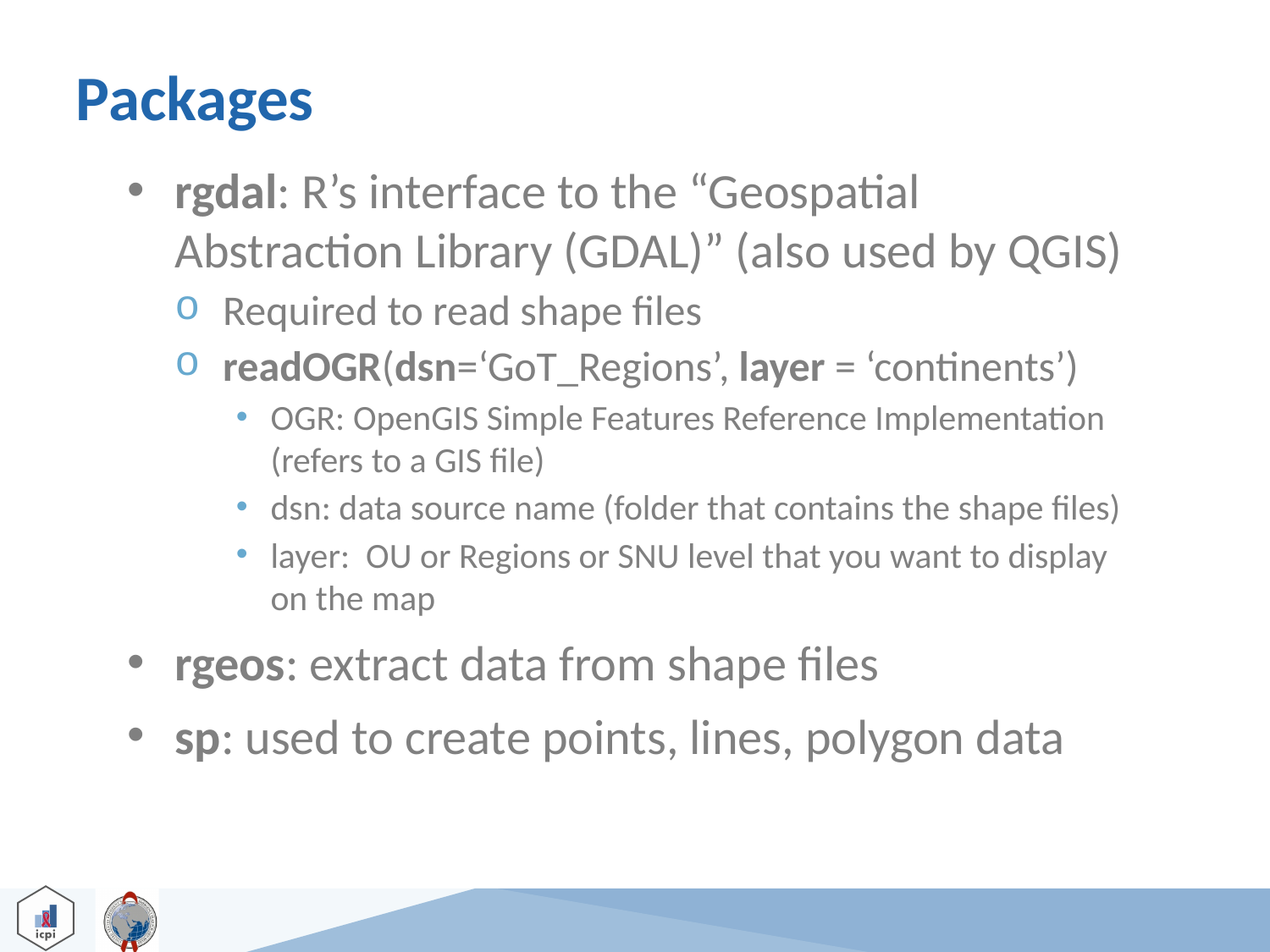

# Packages
rgdal: R’s interface to the “Geospatial Abstraction Library (GDAL)” (also used by QGIS)
Required to read shape files
readOGR(dsn=‘GoT_Regions’, layer = ‘continents’)
OGR: OpenGIS Simple Features Reference Implementation (refers to a GIS file)
dsn: data source name (folder that contains the shape files)
layer:  OU or Regions or SNU level that you want to display on the map
rgeos: extract data from shape files
sp: used to create points, lines, polygon data